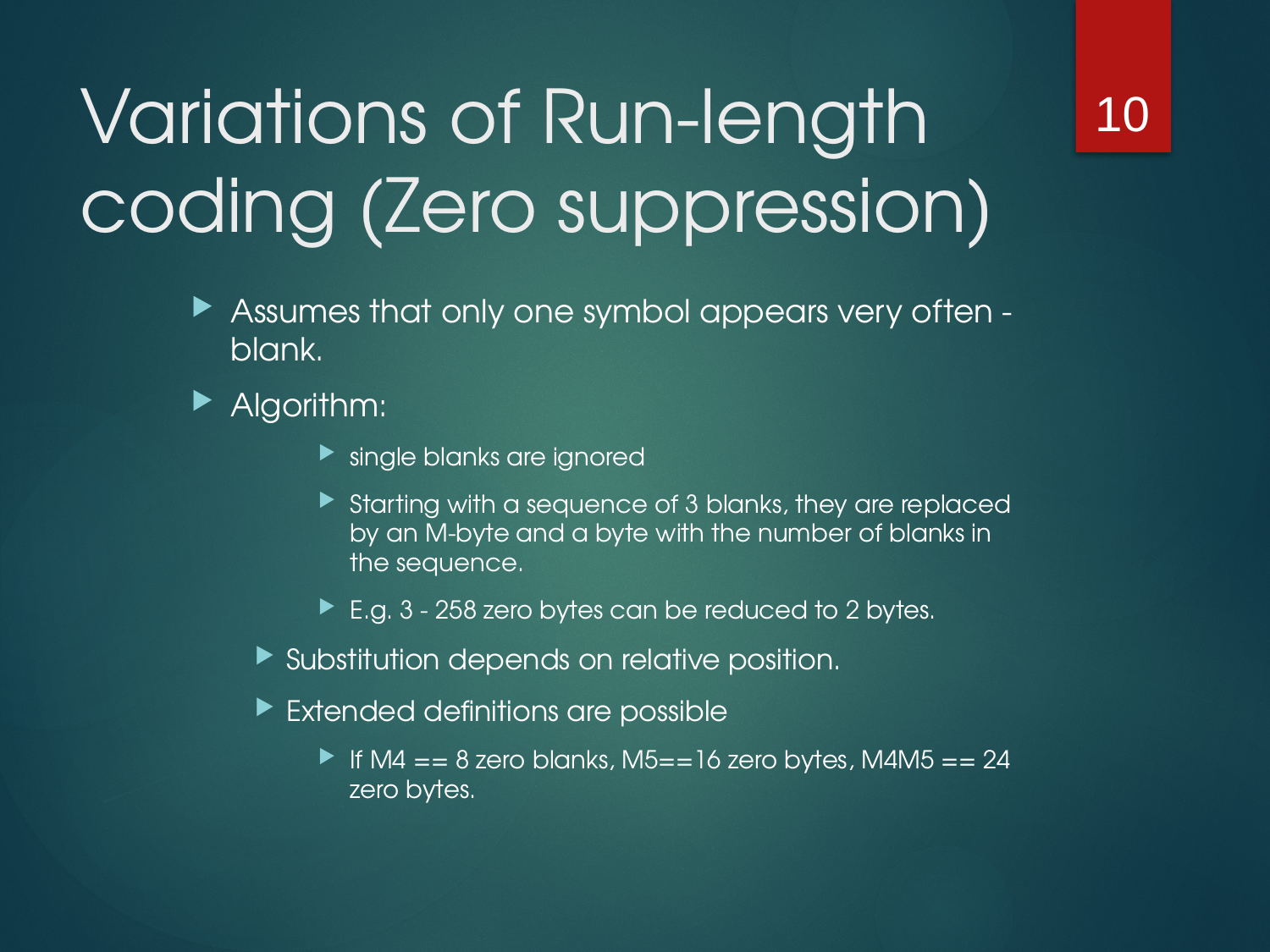

10
# Variations of Run-length coding (Zero suppression)
Assumes that only one symbol appears very often - blank.
Algorithm:
single blanks are ignored
Starting with a sequence of 3 blanks, they are replaced by an M-byte and a byte with the number of blanks in the sequence.
E.g. 3 - 258 zero bytes can be reduced to 2 bytes.
Substitution depends on relative position.
Extended definitions are possible
If M4 == 8 zero blanks, M5==16 zero bytes, M4M5 == 24 zero bytes.